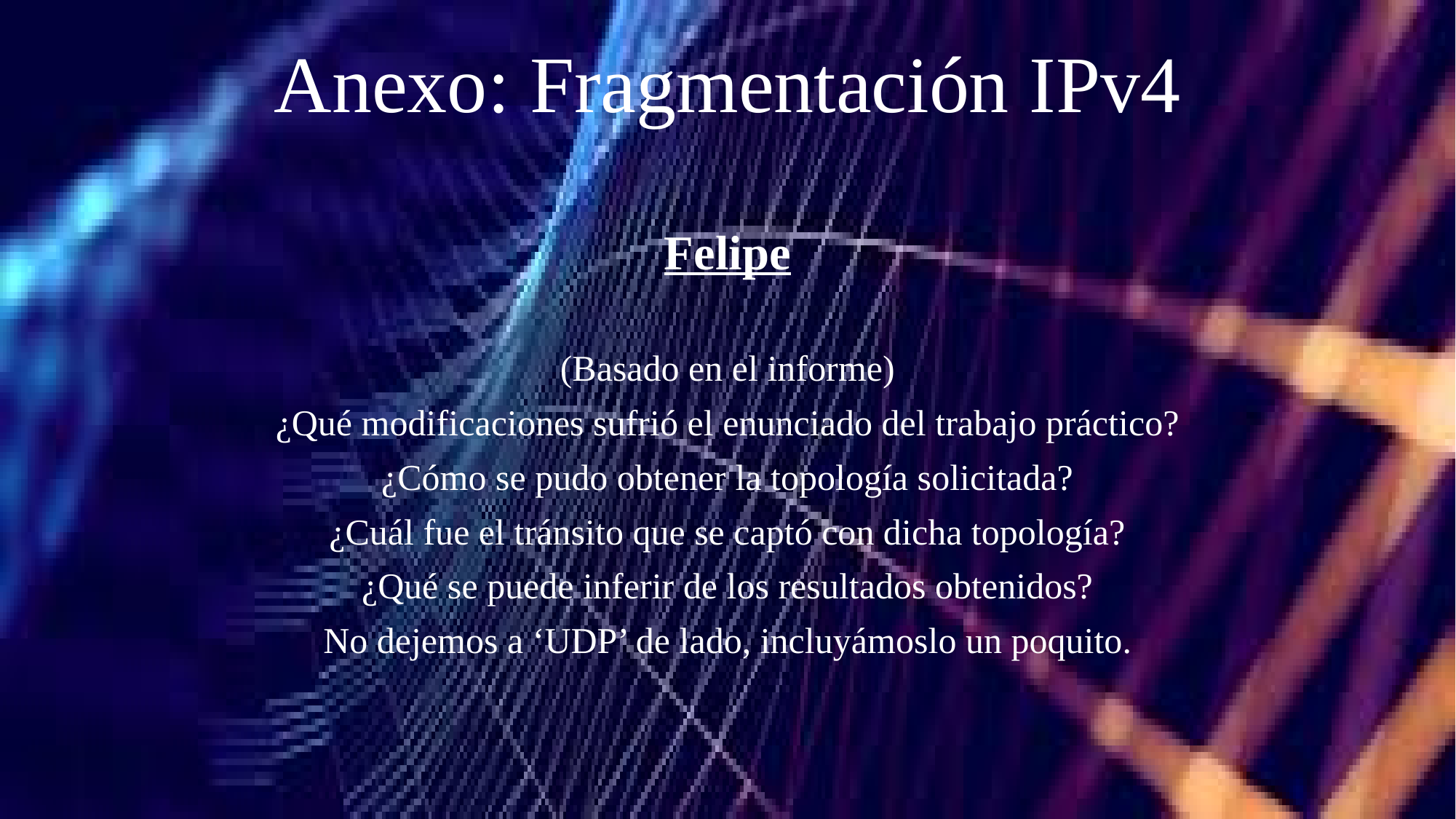

# Anexo: Fragmentación IPv4
Felipe

(Basado en el informe)
¿Qué modificaciones sufrió el enunciado del trabajo práctico?
¿Cómo se pudo obtener la topología solicitada?
¿Cuál fue el tránsito que se captó con dicha topología?
¿Qué se puede inferir de los resultados obtenidos?
No dejemos a ‘UDP’ de lado, incluyámoslo un poquito.